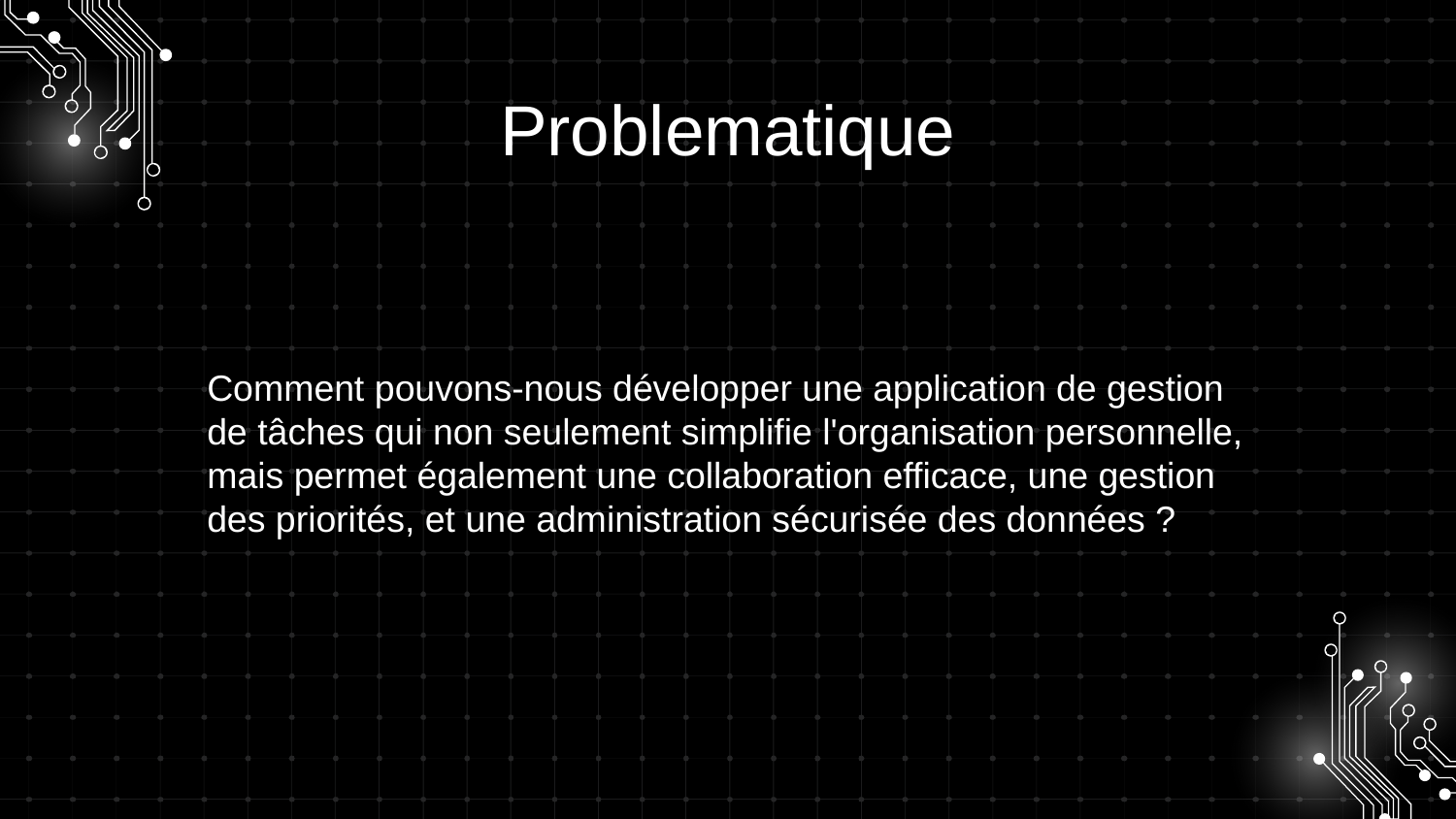

# Problematique
Comment pouvons-nous développer une application de gestion de tâches qui non seulement simplifie l'organisation personnelle, mais permet également une collaboration efficace, une gestion des priorités, et une administration sécurisée des données ?